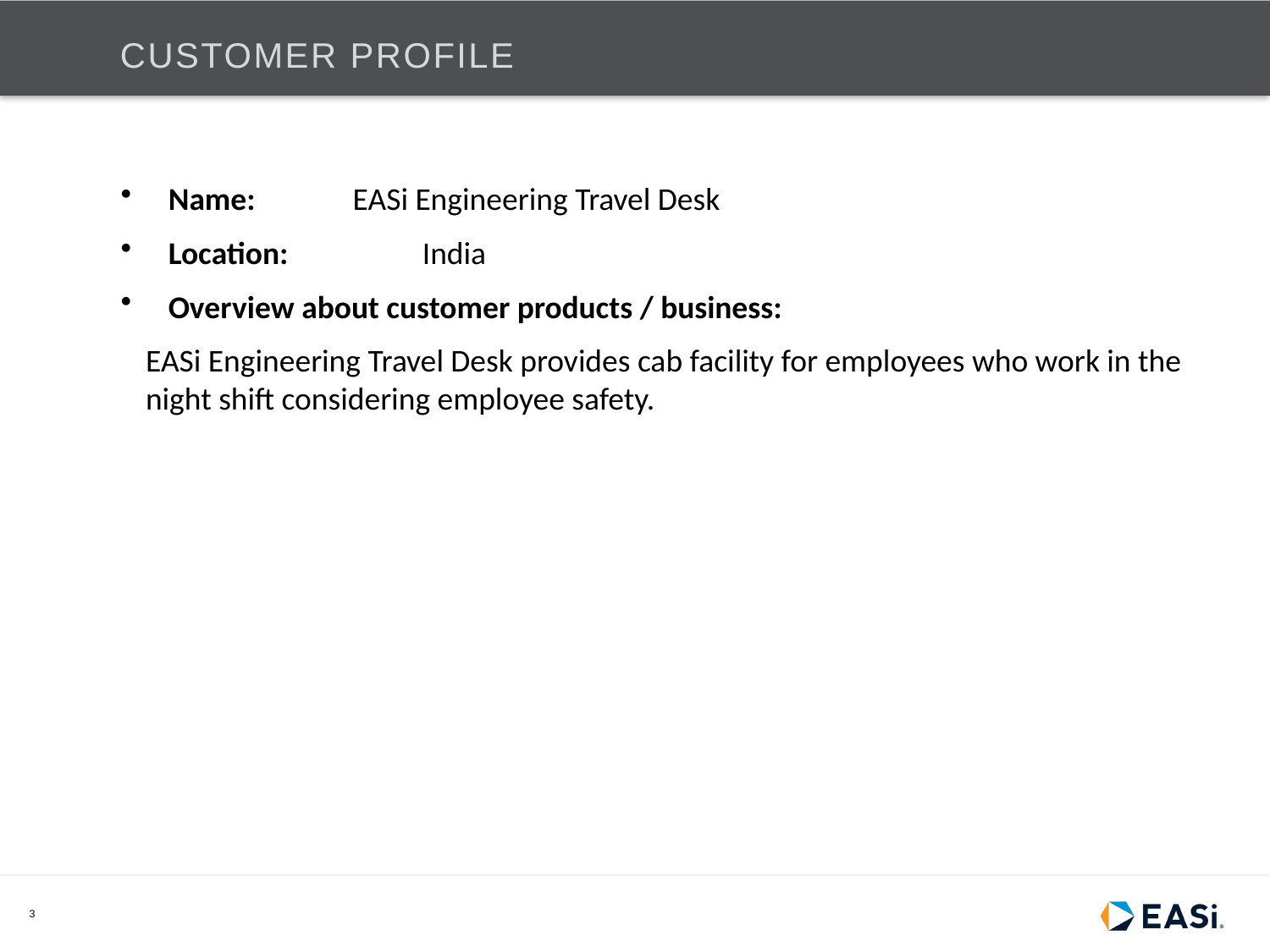

# Customer Profile
Name:	        EASi Engineering Travel Desk
Location: 	India
Overview about customer products / business:
EASi Engineering Travel Desk provides cab facility for employees who work in the night shift considering employee safety.

3